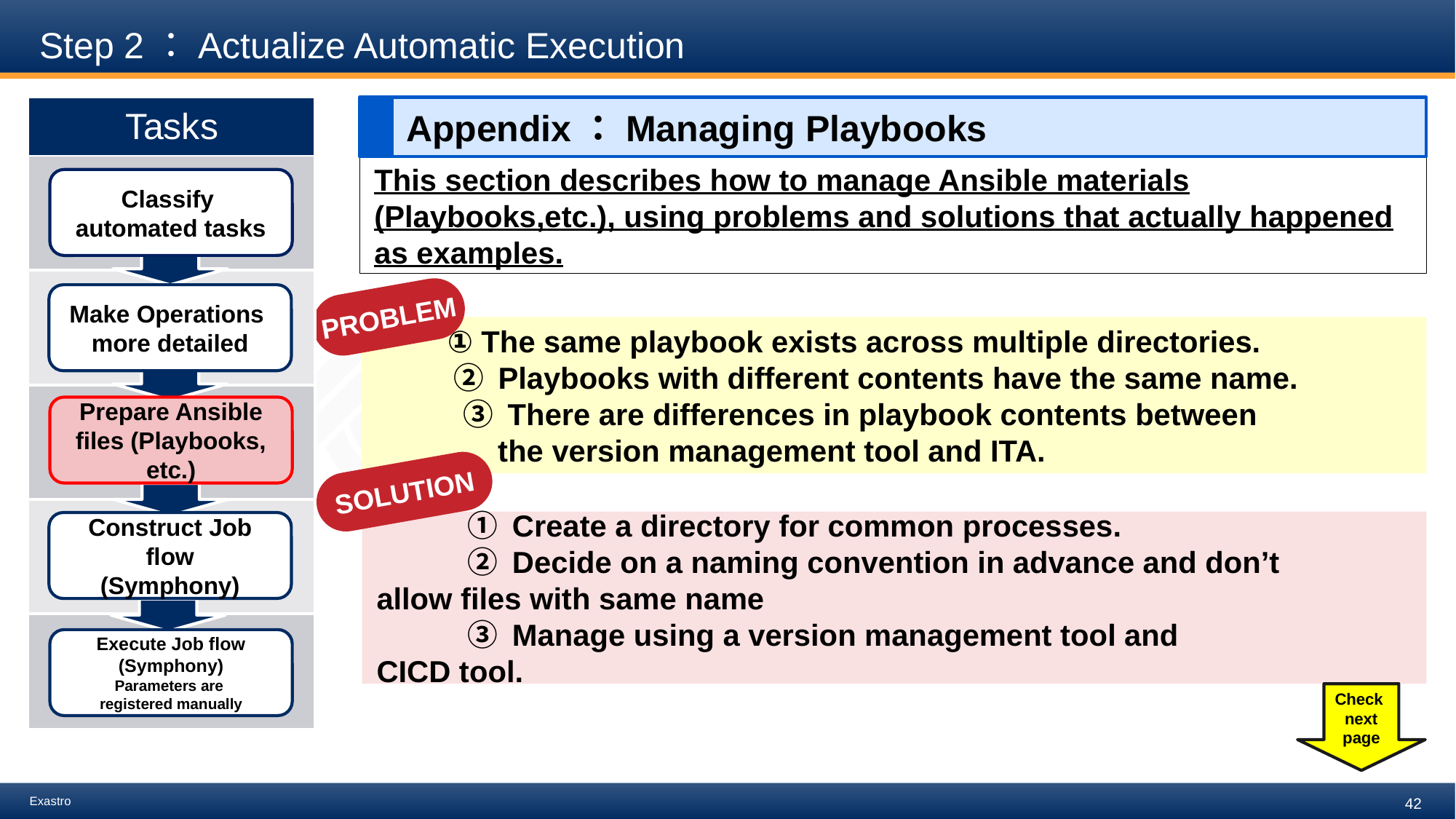

# Step 2：Actualize Automatic Execution
| Tasks |
| --- |
|  |
|  |
|  |
|  |
|  |

Appendix：Managing Playbooks
This section describes how to manage Ansible materials (Playbooks,etc.), using problems and solutions that actually happened as examples.
Classify
automated tasks

Make Operations
more detailed
PROBLEM
         ① The same playbook exists across multiple directories.
　　   ② Playbooks with different contents have the same name.
　　　③ There are differences in playbook contents between 	 	  the version management tool and ITA.

Prepare Ansible files (Playbooks, etc.)
SOLUTION

　　　① Create a directory for common processes.
　　　② Decide on a naming convention in advance and don’t 	  allow files with same name
　　　③ Manage using a version management tool and   	  	  CICD tool.
Construct Job flow
(Symphony)

Execute Job flow
(Symphony)
Parameters are
registered manually
Check
next
page